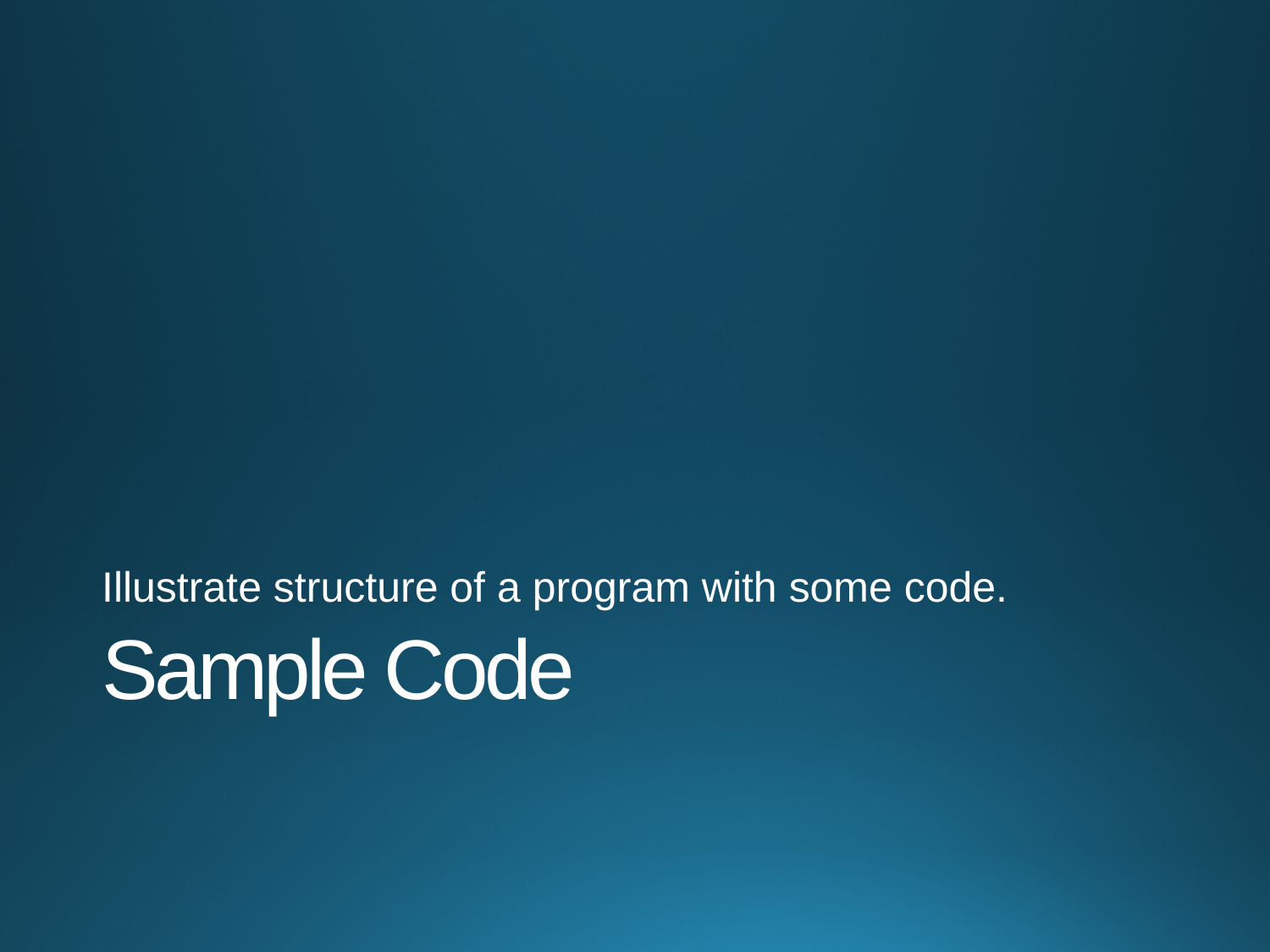

Illustrate structure of a program with some code.
# Sample Code